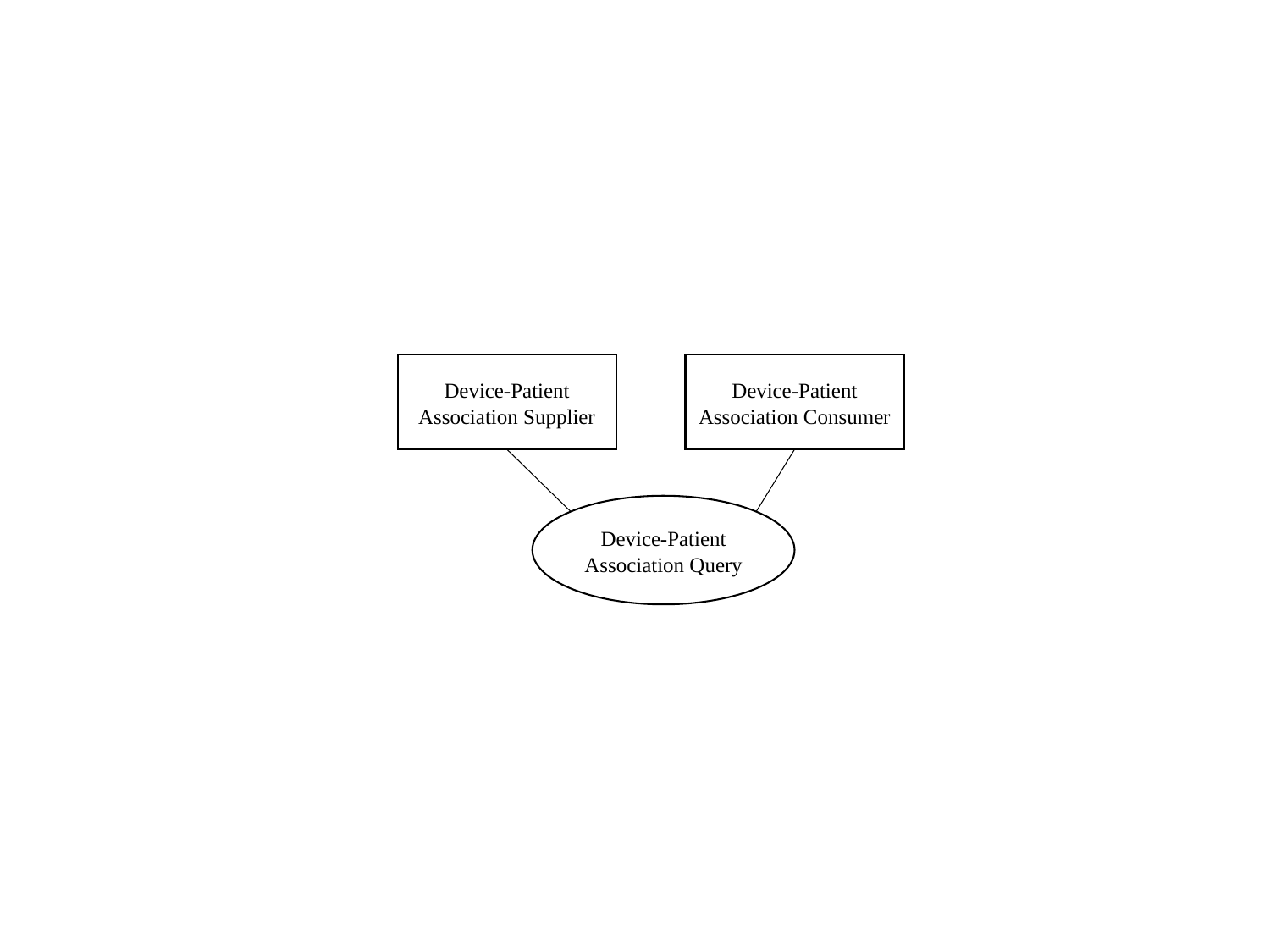

Device-Patient Association Supplier
Device-Patient Association Consumer
Device-Patient Association Query